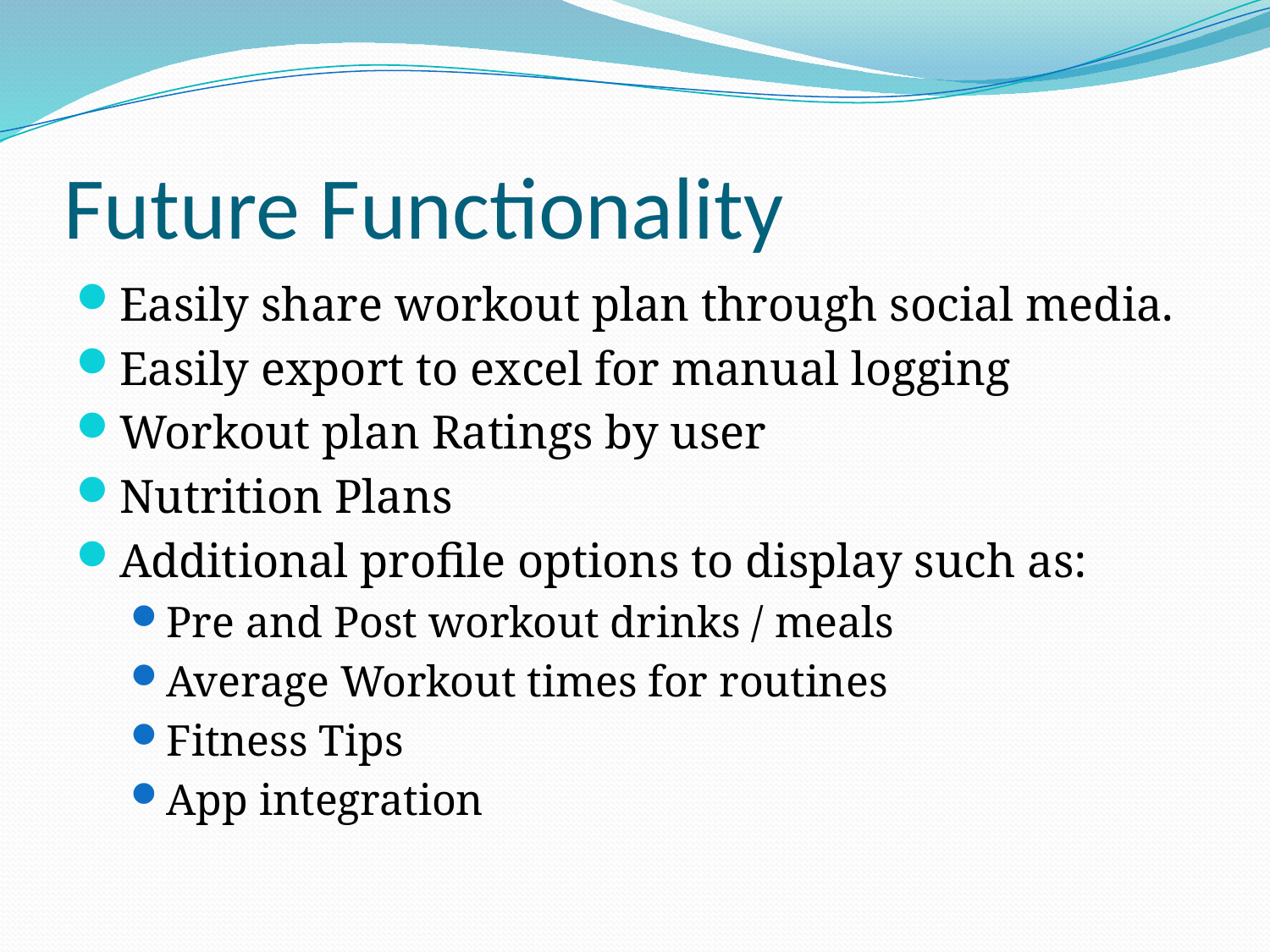

# Future Functionality
Easily share workout plan through social media.
Easily export to excel for manual logging
Workout plan Ratings by user
Nutrition Plans
Additional profile options to display such as:
Pre and Post workout drinks / meals
Average Workout times for routines
Fitness Tips
App integration